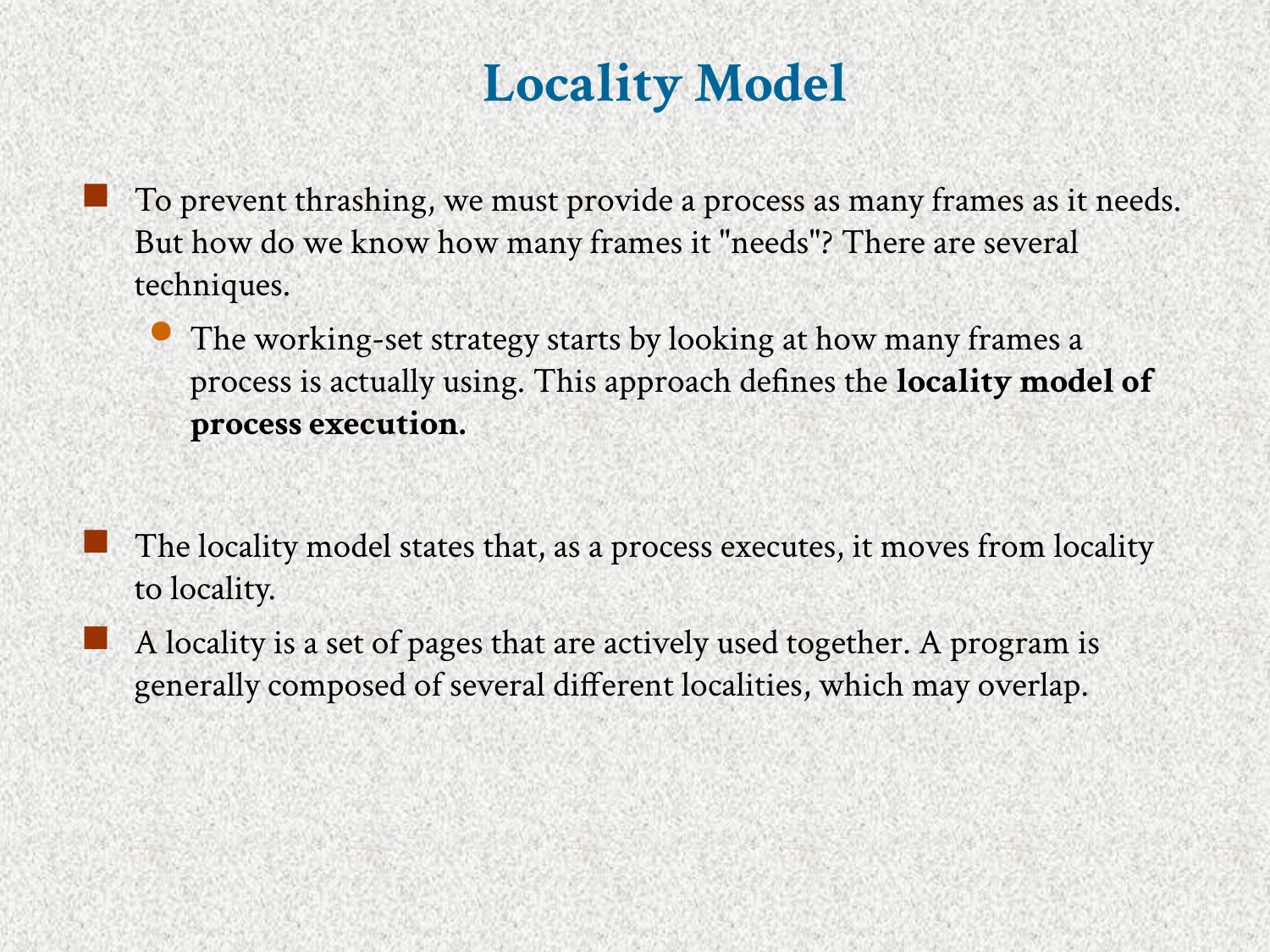

# Locality Model
To prevent thrashing, we must provide a process as many frames as it needs. But how do we know how many frames it "needs"? There are several techniques.
The working-set strategy starts by looking at how many frames a process is actually using. This approach defines the locality model of process execution.

The locality model states that, as a process executes, it moves from locality to locality.
A locality is a set of pages that are actively used together. A program is generally composed of several different localities, which may overlap.